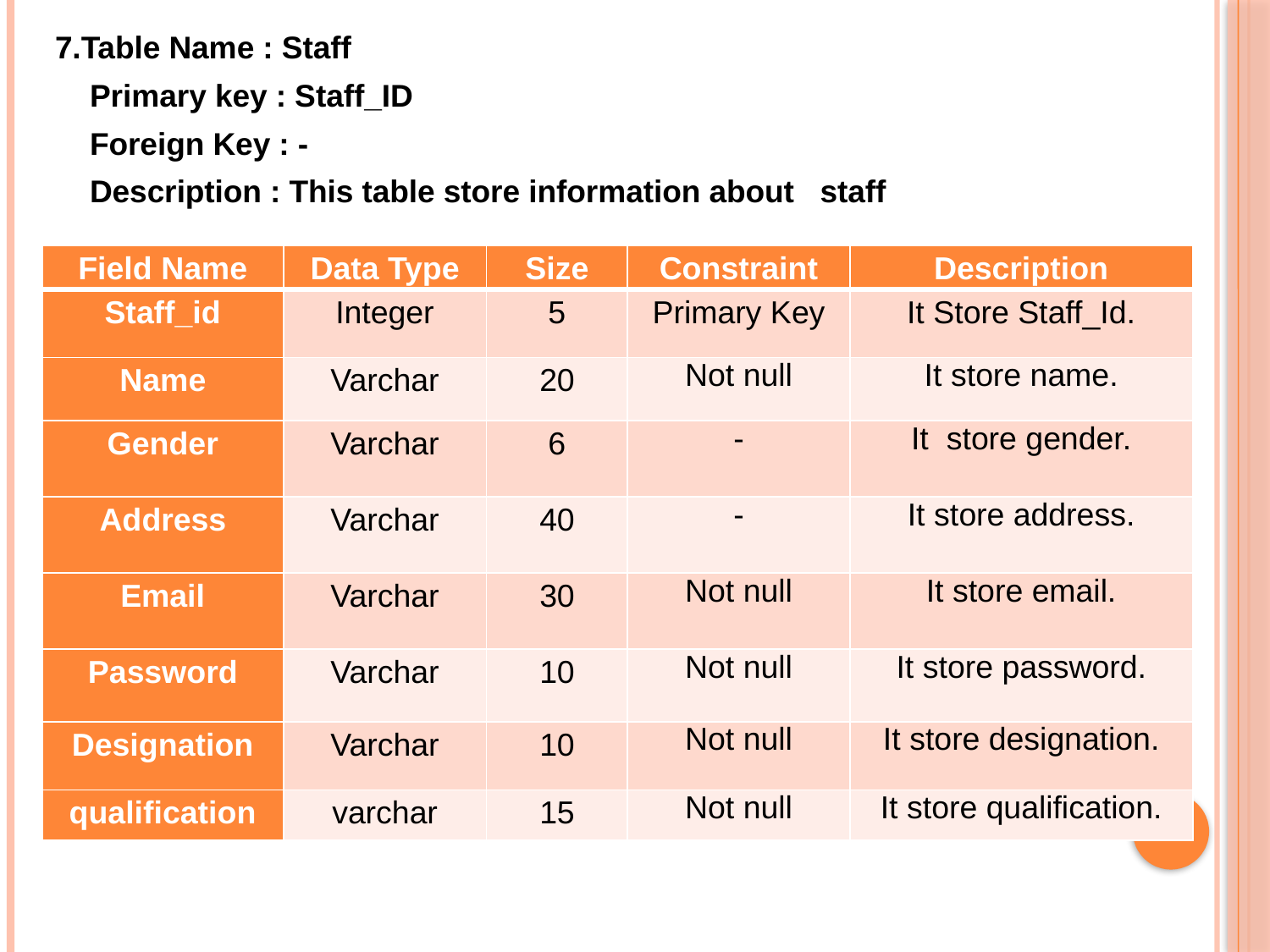

7.Table Name : Staff
    Primary key : Staff_ID
    Foreign Key : -
    Description : This table store information about   staff

| Field Name | Data Type | Size | Constraint | Description |
| --- | --- | --- | --- | --- |
| Staff\_id | Integer | 5 | Primary Key | It Store Staff\_Id. |
| Name | Varchar | 20 | Not null | It store name. |
| Gender | Varchar | 6 | - | It store gender. |
| Address | Varchar | 40 | - | It store address. |
| Email | Varchar | 30 | Not null | It store email. |
| Password | Varchar | 10 | Not null | It store password. |
| Designation | Varchar | 10 | Not null | It store designation. |
| qualification | varchar | 15 | Not null | It store qualification. |